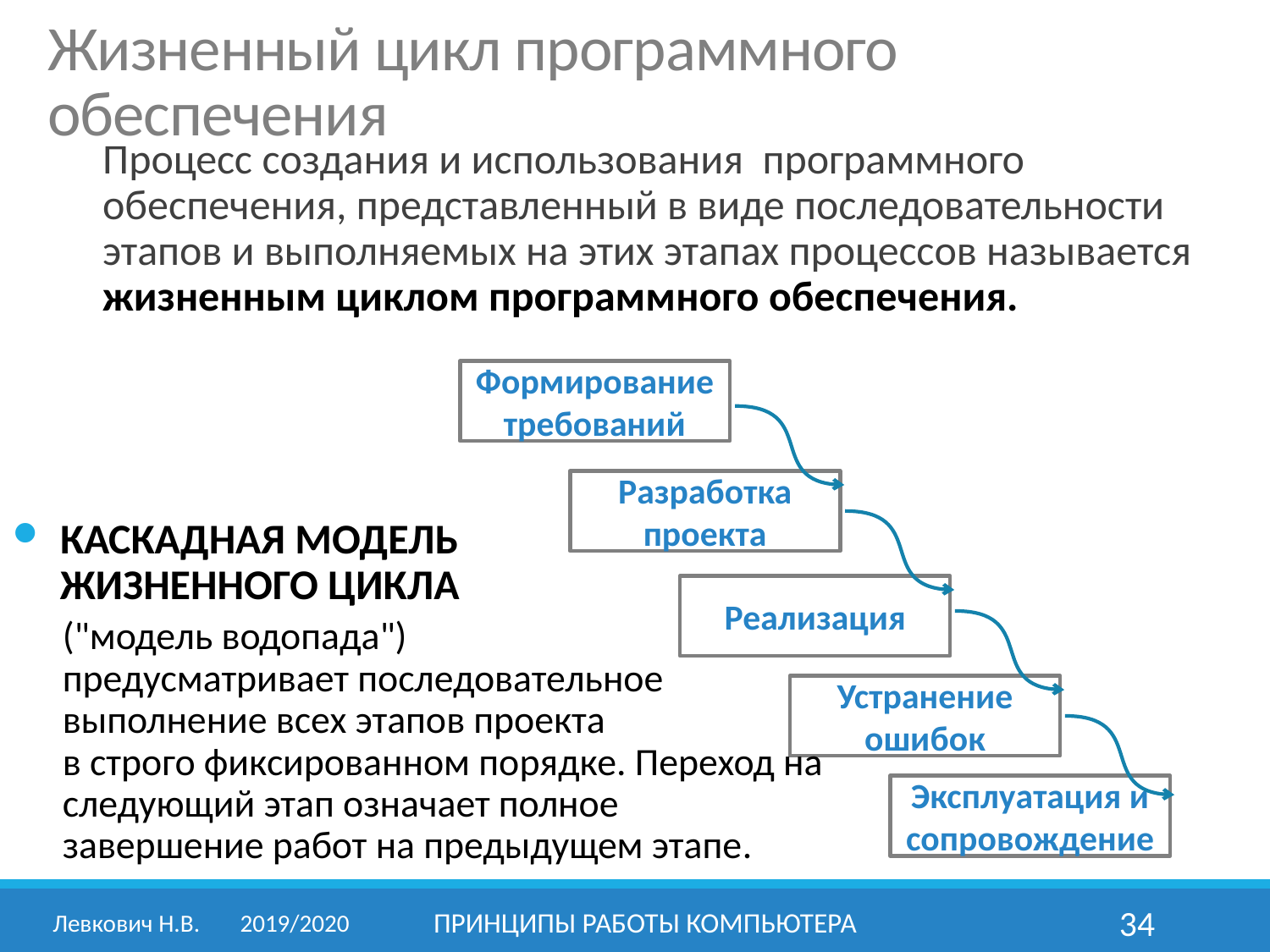

Жизненный цикл программного обеспечения
Процесс создания и использования  программного обеспечения, представленный в виде последовательности этапов и выполняемых на этих этапах процессов называется жизненным циклом программного обеспечения.
Формирование требований
Разработка проекта
КАСКАДНАЯ МОДЕЛЬ
ЖИЗНЕННОГО ЦИКЛА
("модель водопада")
предусматривает последовательное выполнение всех этапов проекта
в строго фиксированном порядке. Переход на следующий этап означает полное завершение работ на предыдущем этапе.
Реализация
Устранение ошибок
Эксплуатация и сопровождение
Левкович Н.В.	2019/2020
принципы работы компьютера
34